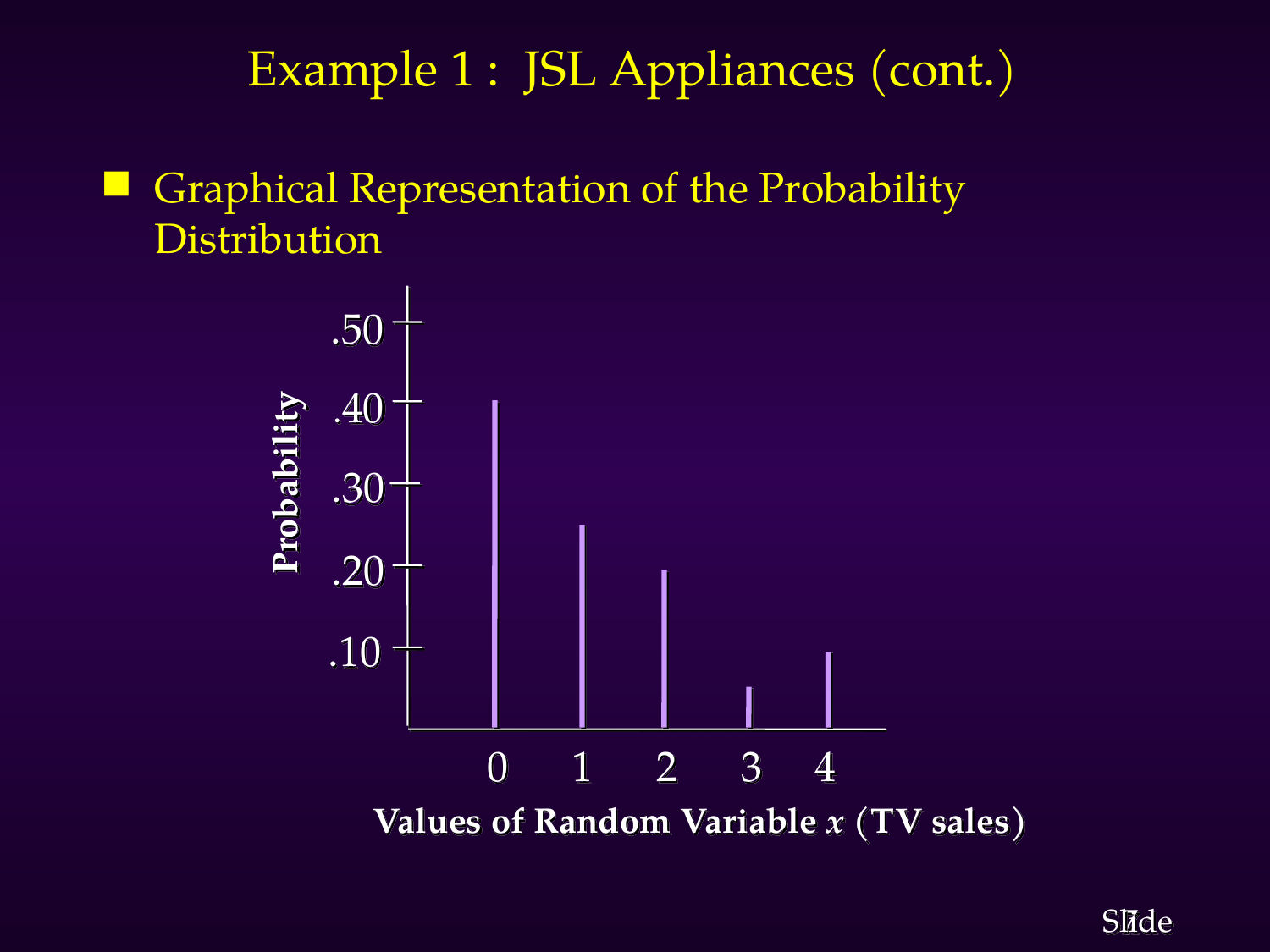

# Example 1 :  JSL Appliances (cont.)
Graphical Representation of the Probability Distribution

.50

.40

.30
Probability

.20

.10

0      1      2      3     4
Values of Random Variable x (TV sales)